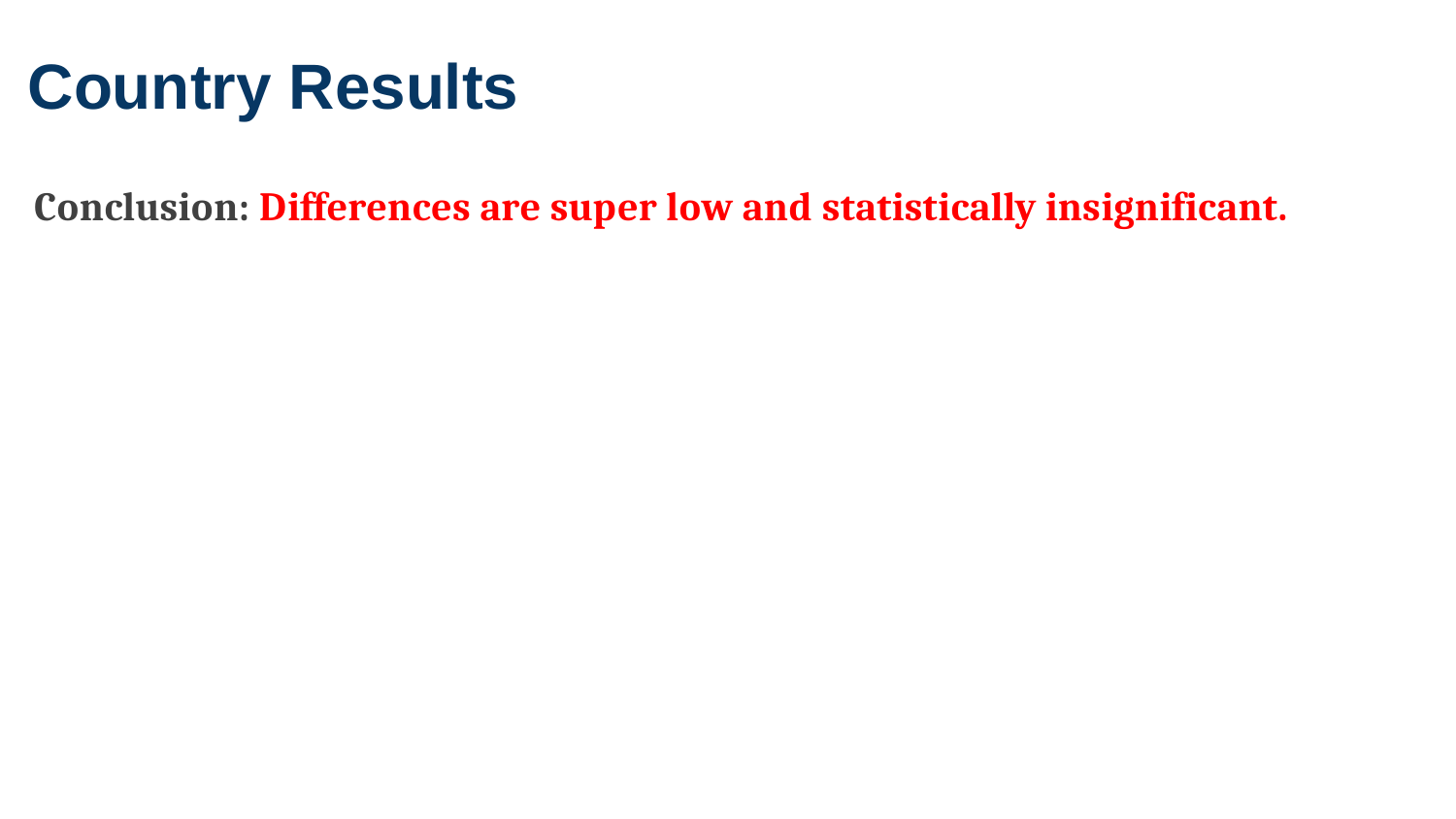

Country Results
Conclusion:​ Differences are super low and statistically insignificant.